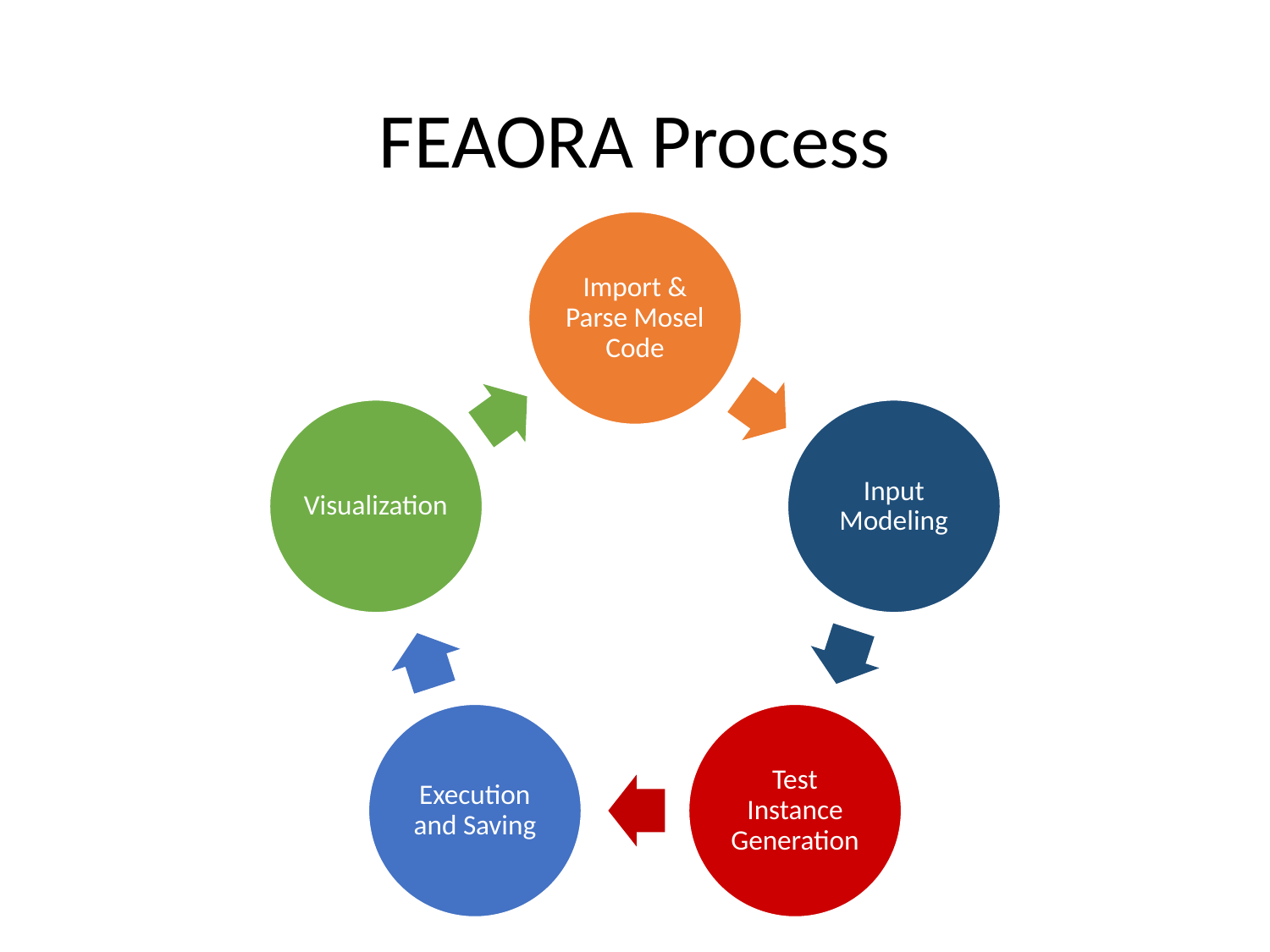

# FEAORA Process
Import & Parse Mosel Code

Input Modeling

Test Instance Generation

Execution and Saving

Visualization